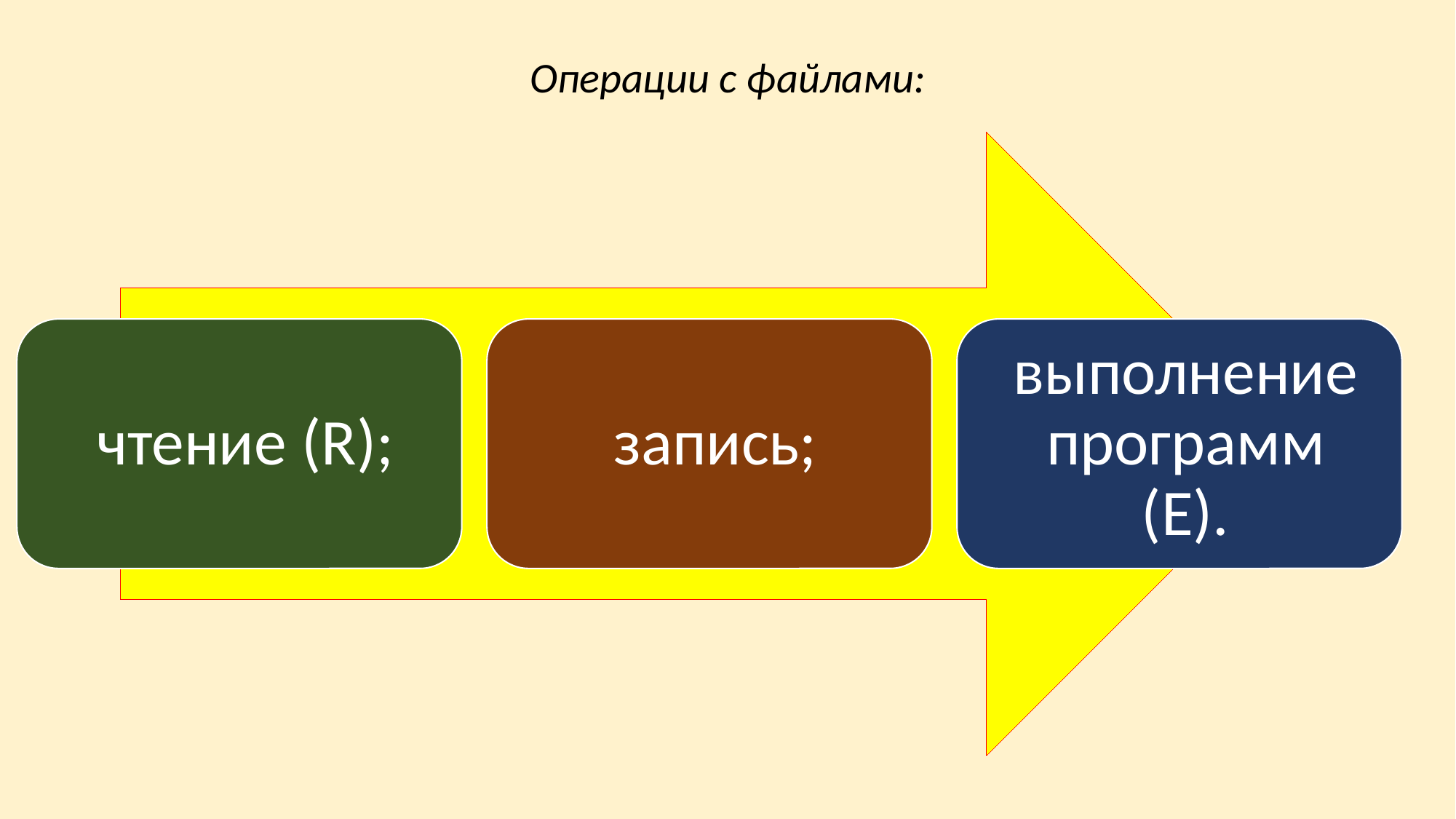

# Операции с файлами:
чтение (R);
запись;
выполнение программ (E).